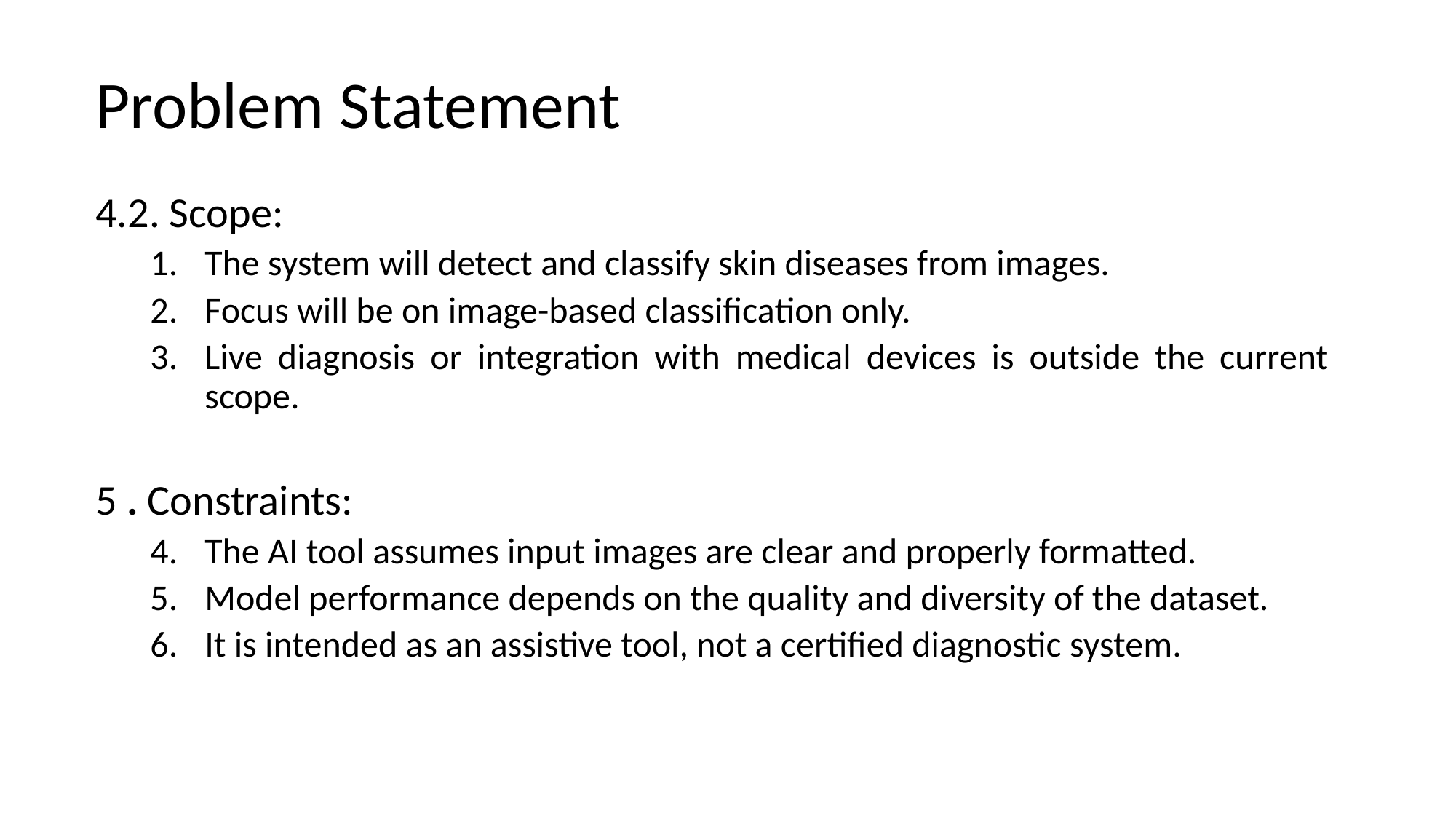

# Problem Statement
4.2. Scope:
The system will detect and classify skin diseases from images.
Focus will be on image-based classification only.
Live diagnosis or integration with medical devices is outside the current scope.

5 . Constraints:
The AI tool assumes input images are clear and properly formatted.
Model performance depends on the quality and diversity of the dataset.
It is intended as an assistive tool, not a certified diagnostic system.